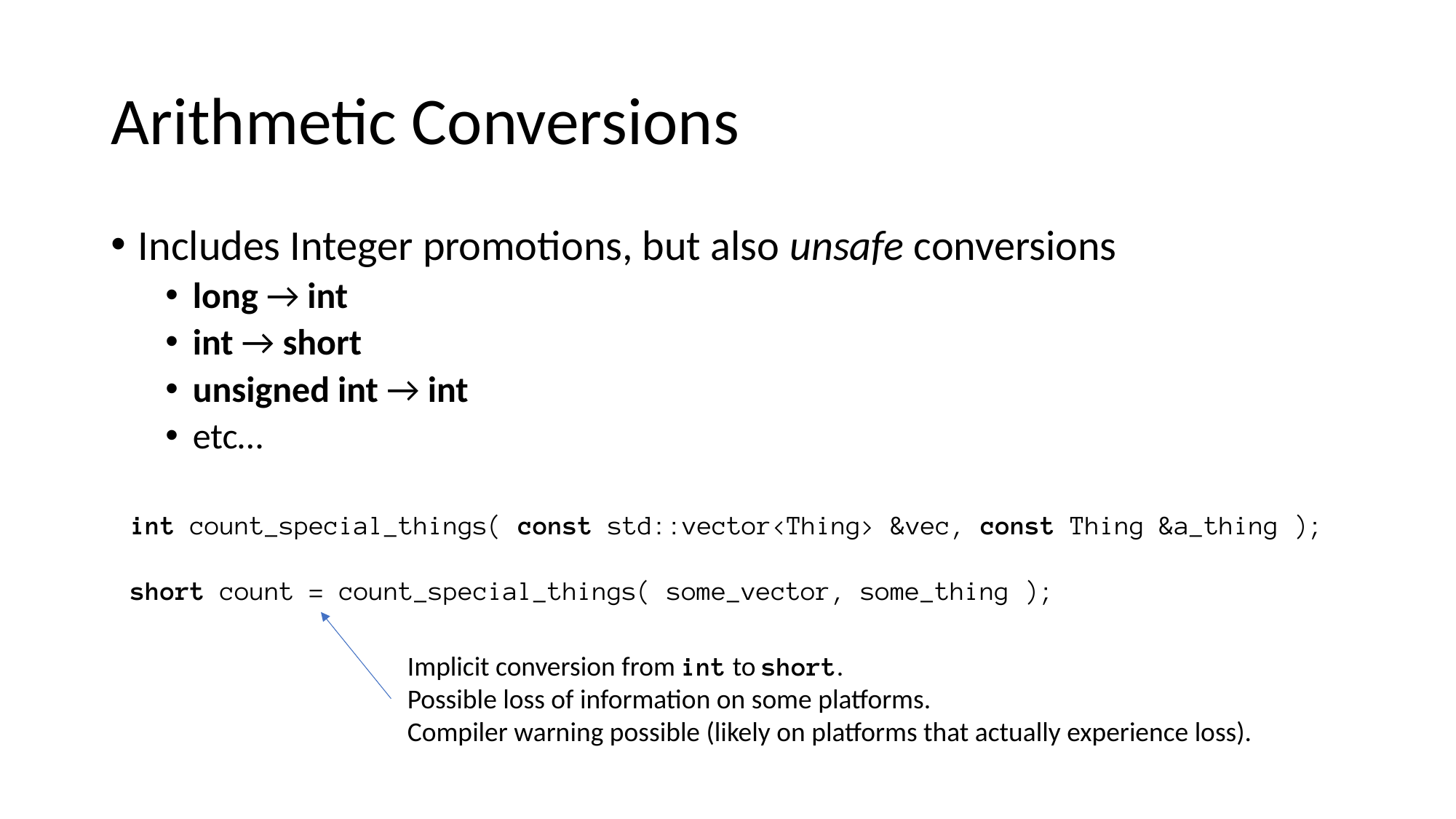

# Arithmetic Conversions
Includes Integer promotions, but also unsafe conversions
long → int
int → short
unsigned int → int
etc…
int count_special_things( const std::vector<Thing> &vec, const Thing &a_thing );

short count = count_special_things( some_vector, some_thing );
Implicit conversion from int to short.
Possible loss of information on some platforms.
Compiler warning possible (likely on platforms that actually experience loss).